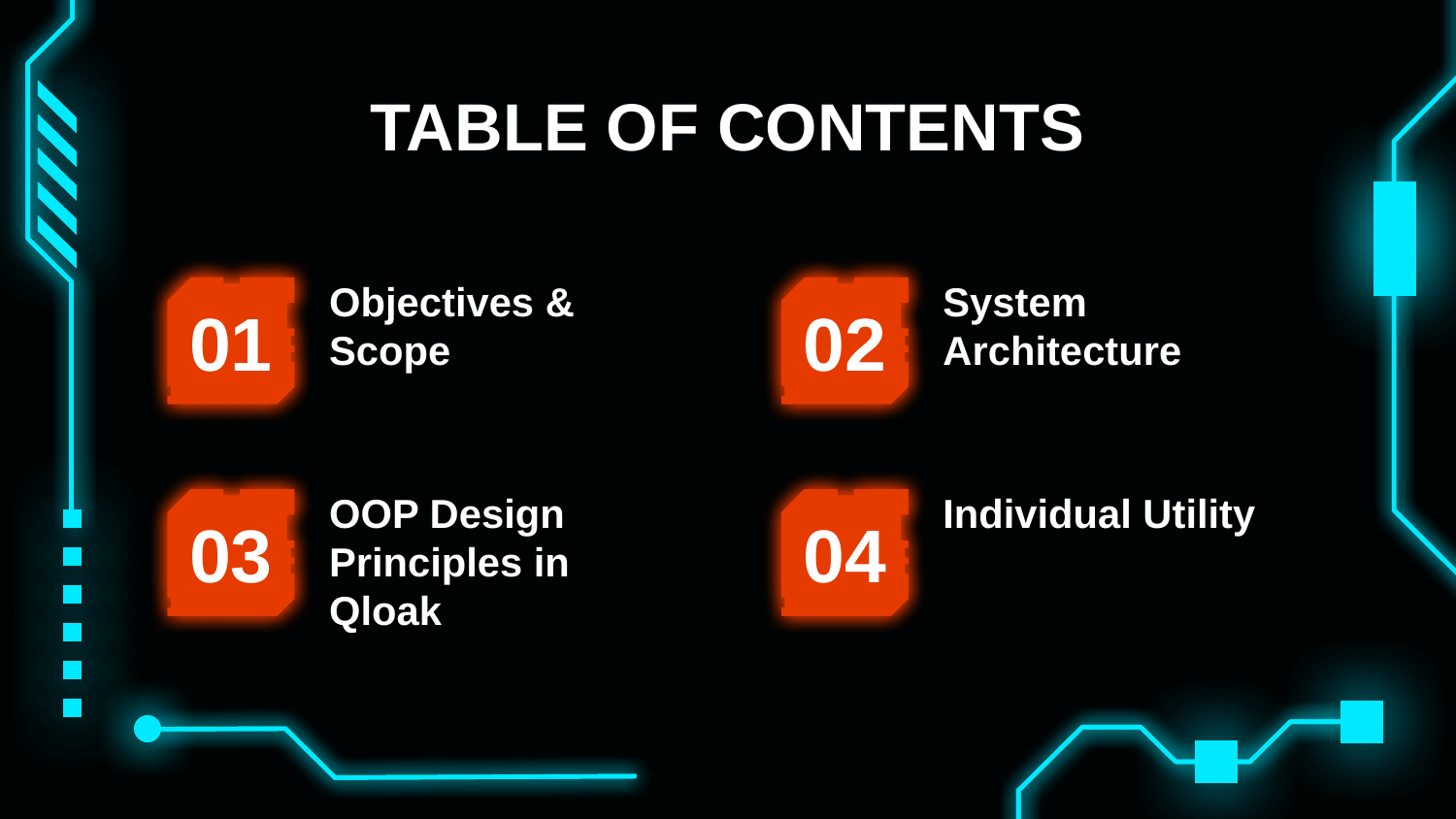

# TABLE OF CONTENTS
Objectives & Scope
System Architecture

01
02
OOP Design Principles in Qloak
Individual Utility

03
04